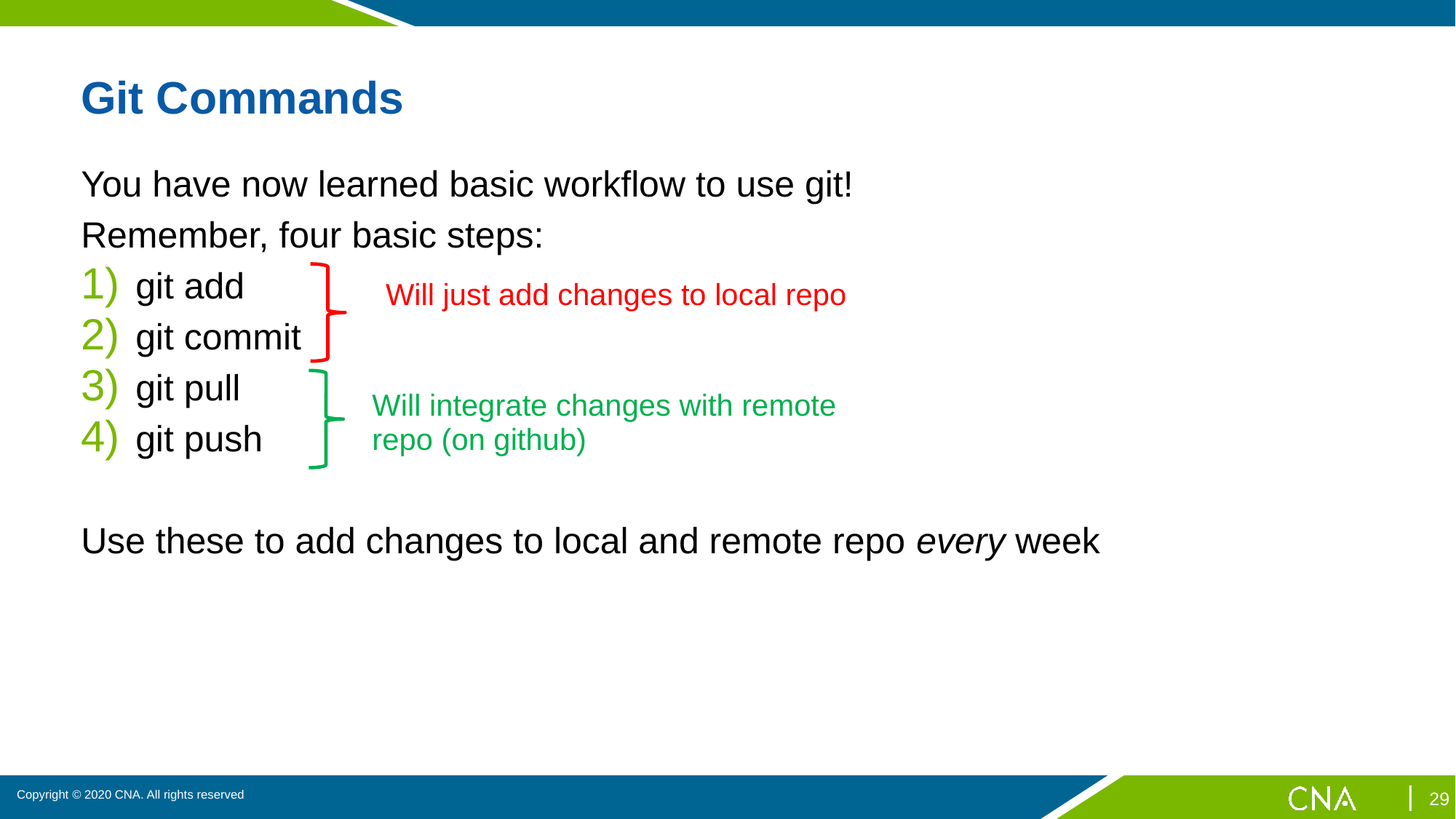

# Git Commands
You have now learned basic workflow to use git!
Remember, four basic steps:
git add
git commit
git pull
git push

Use these to add changes to local and remote repo every week

Will just add changes to local repo
MARMC

NWRMC
Will integrate changes with remote repo (on github)
SWRMC
SERMC